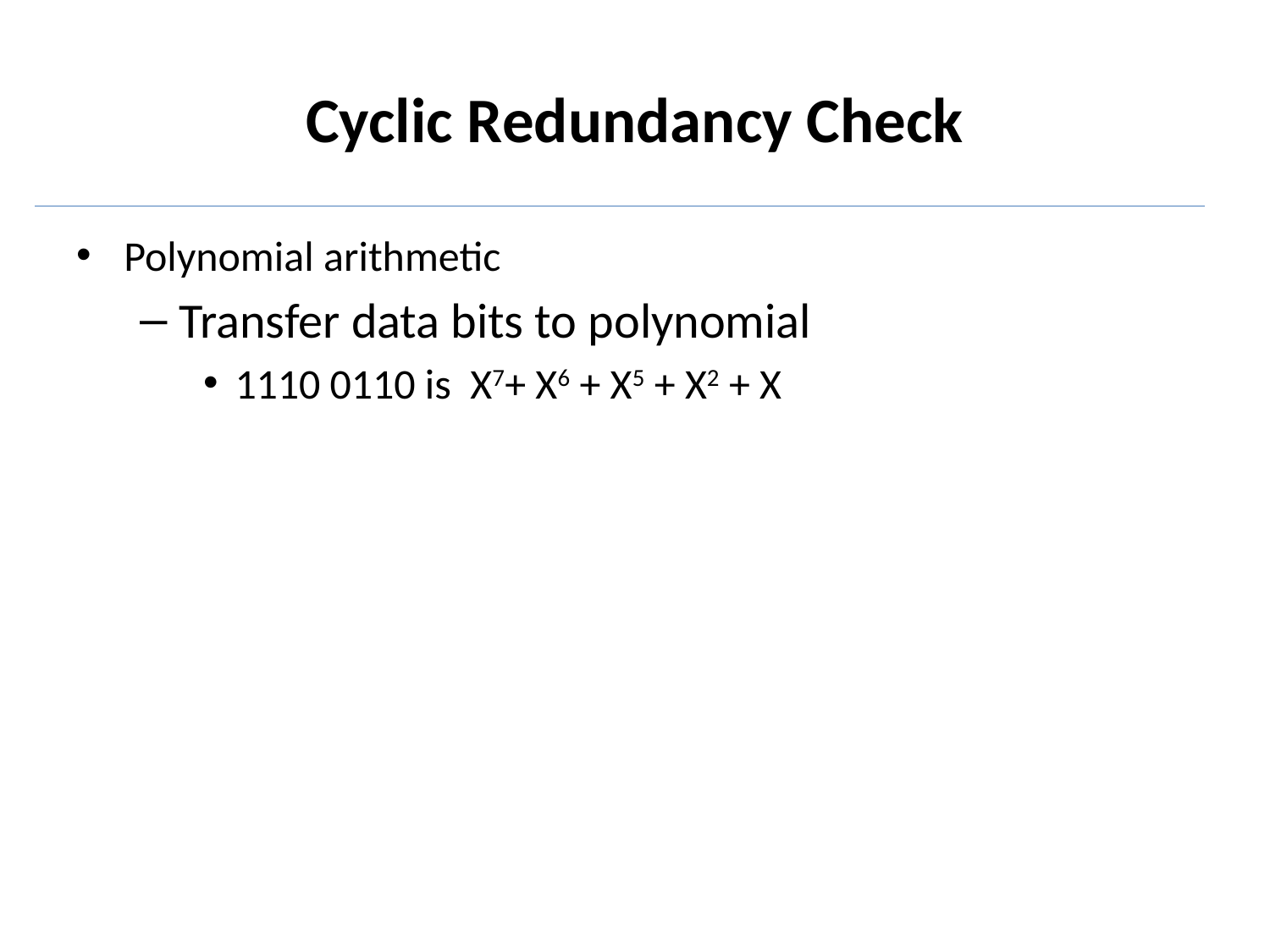

# Cyclic Redundancy Check
Polynomial arithmetic
Transfer data bits to polynomial
1110 0110 is  X7+ X6 + X5 + X2 + X